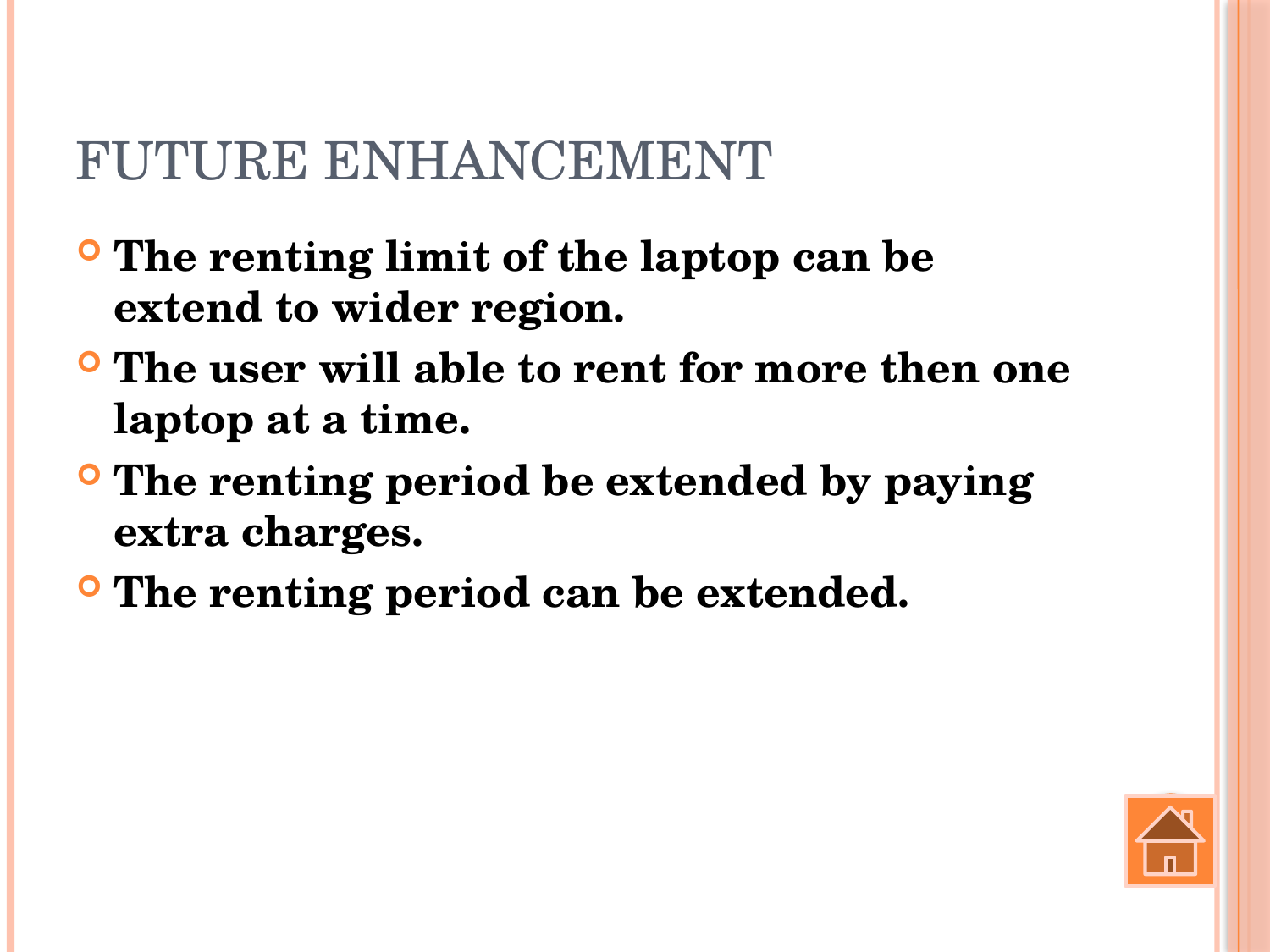

# Future Enhancement
The renting limit of the laptop can be extend to wider region.
The user will able to rent for more then one laptop at a time.
The renting period be extended by paying extra charges.
The renting period can be extended.